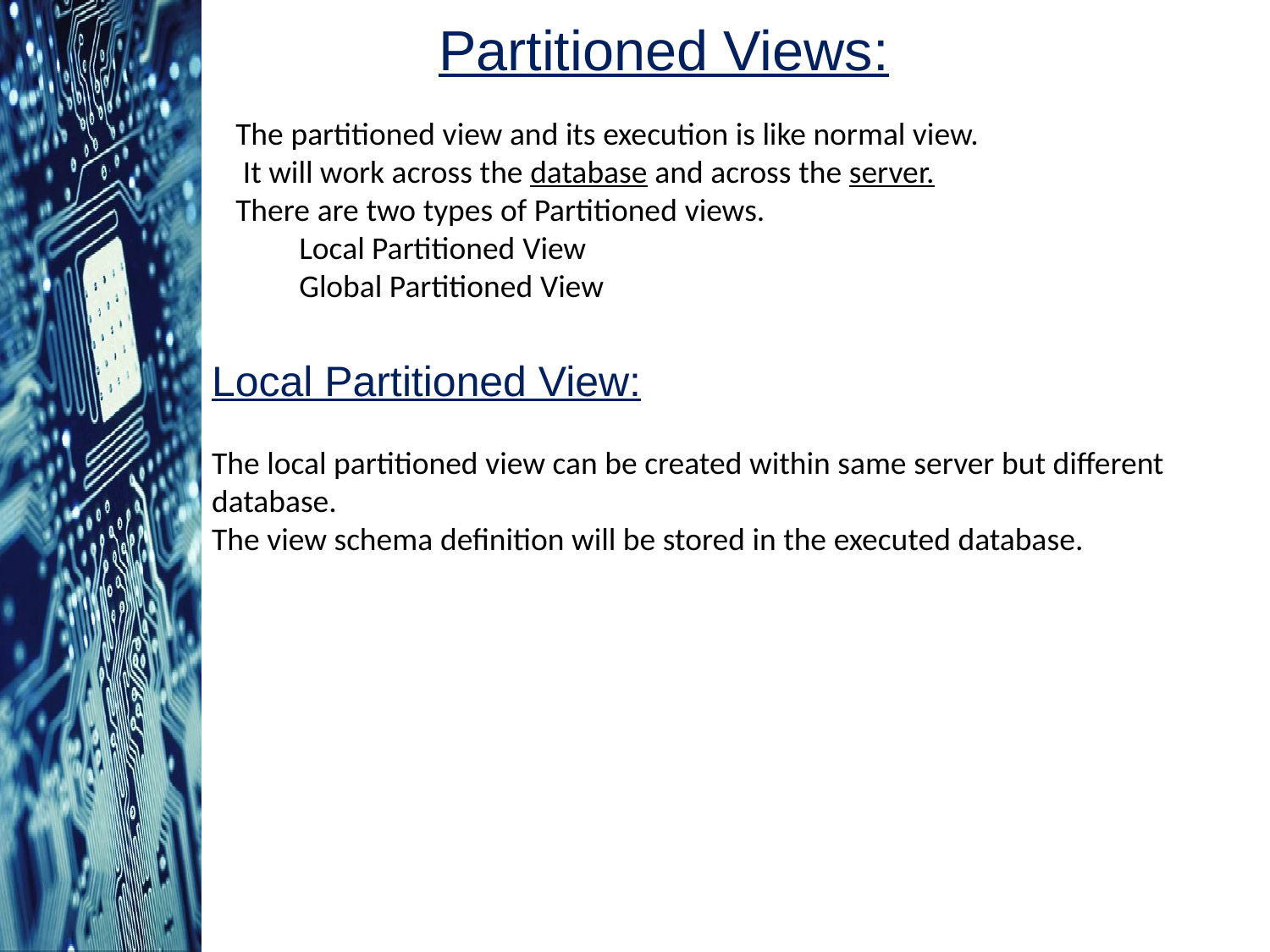

Partitioned Views:
The partitioned view and its execution is like normal view.
 It will work across the database and across the server.
There are two types of Partitioned views.
Local Partitioned View
Global Partitioned View
Local Partitioned View:

The local partitioned view can be created within same server but different database.
The view schema definition will be stored in the executed database.